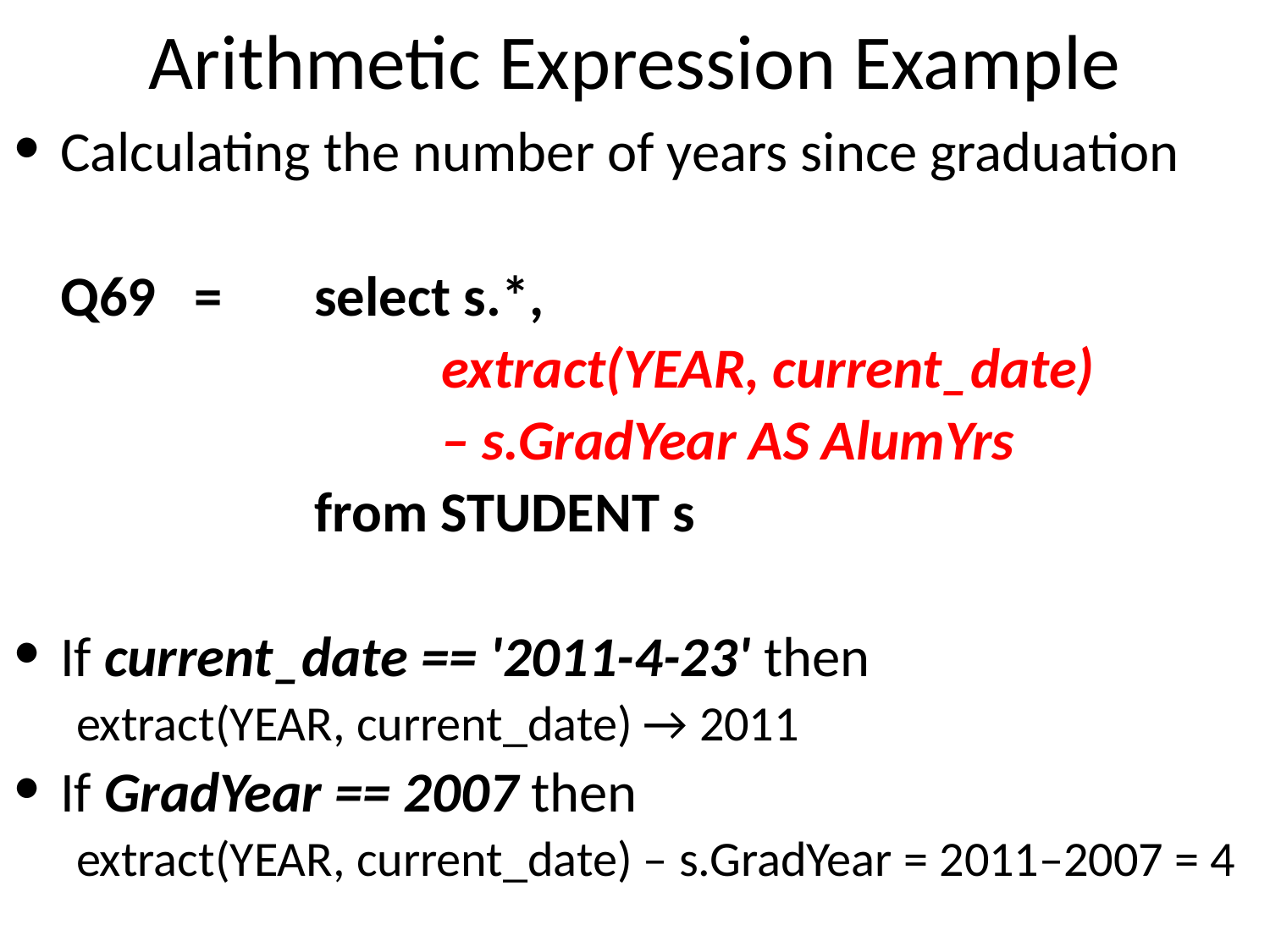

# Arithmetic Expression Example
Calculating the number of years since graduation

	Q69   =	select s.*,
				extract(YEAR, current_date)
				– s.GradYear AS AlumYrs
			from STUDENT s

If current_date == '2011-4-23' then
extract(YEAR, current_date) → 2011
If GradYear == 2007 then
extract(YEAR, current_date) – s.GradYear = 2011–2007 = 4